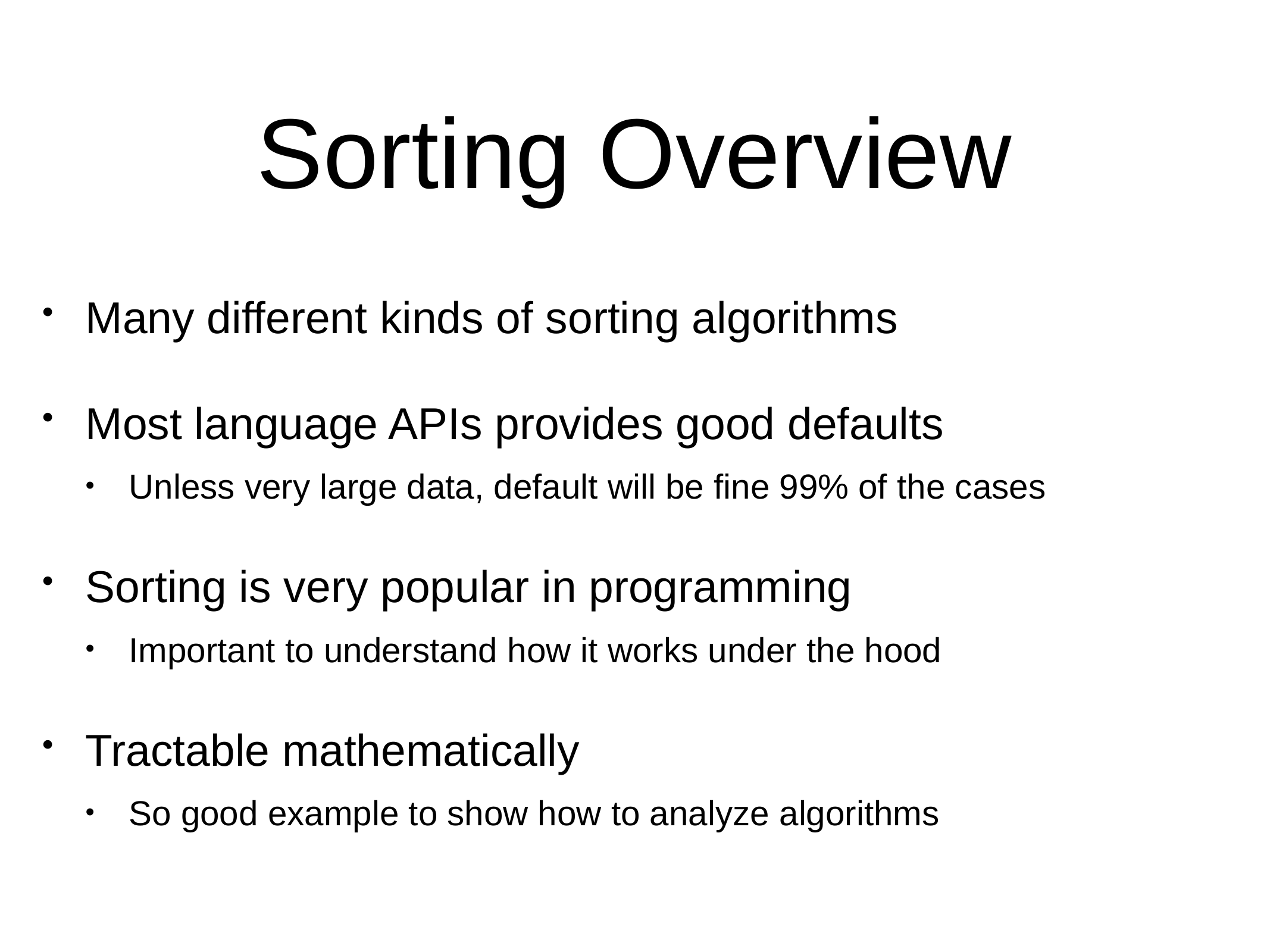

# Sorting Overview
Many different kinds of sorting algorithms
Most language APIs provides good defaults
Unless very large data, default will be fine 99% of the cases
Sorting is very popular in programming
Important to understand how it works under the hood
Tractable mathematically
So good example to show how to analyze algorithms